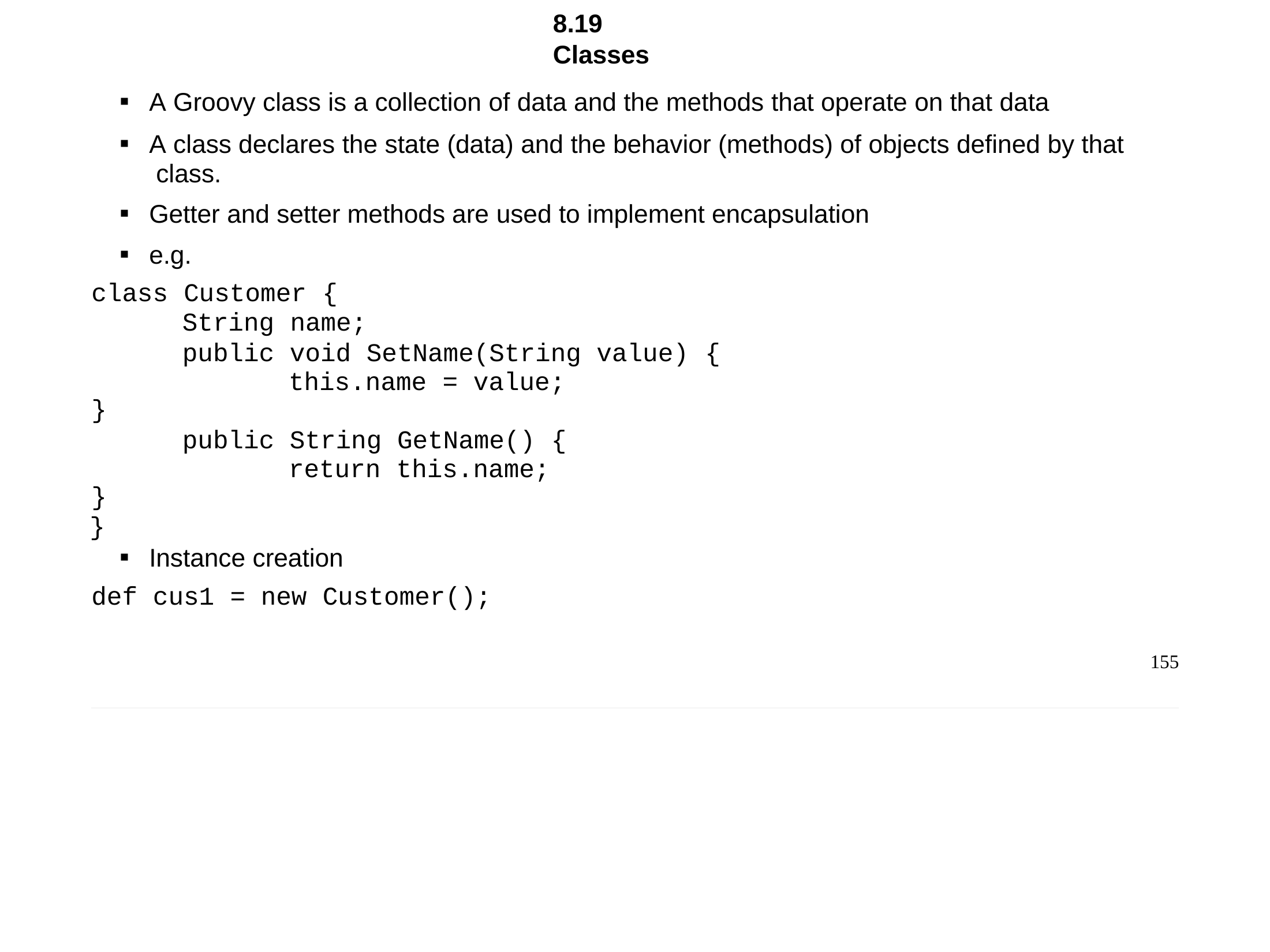

Chapter 8 - Groovy DSL

8.19	Classes
A Groovy class is a collection of data and the methods that operate on that data
A class declares the state (data) and the behavior (methods) of objects defined by that  class.
Getter and setter methods are used to implement encapsulation
e.g.
class Customer {
String name;
public void SetName(String value) {  this.name = value;
}
public String GetName() {  return this.name;
}
}
Instance creation
def cus1 = new Customer();
155